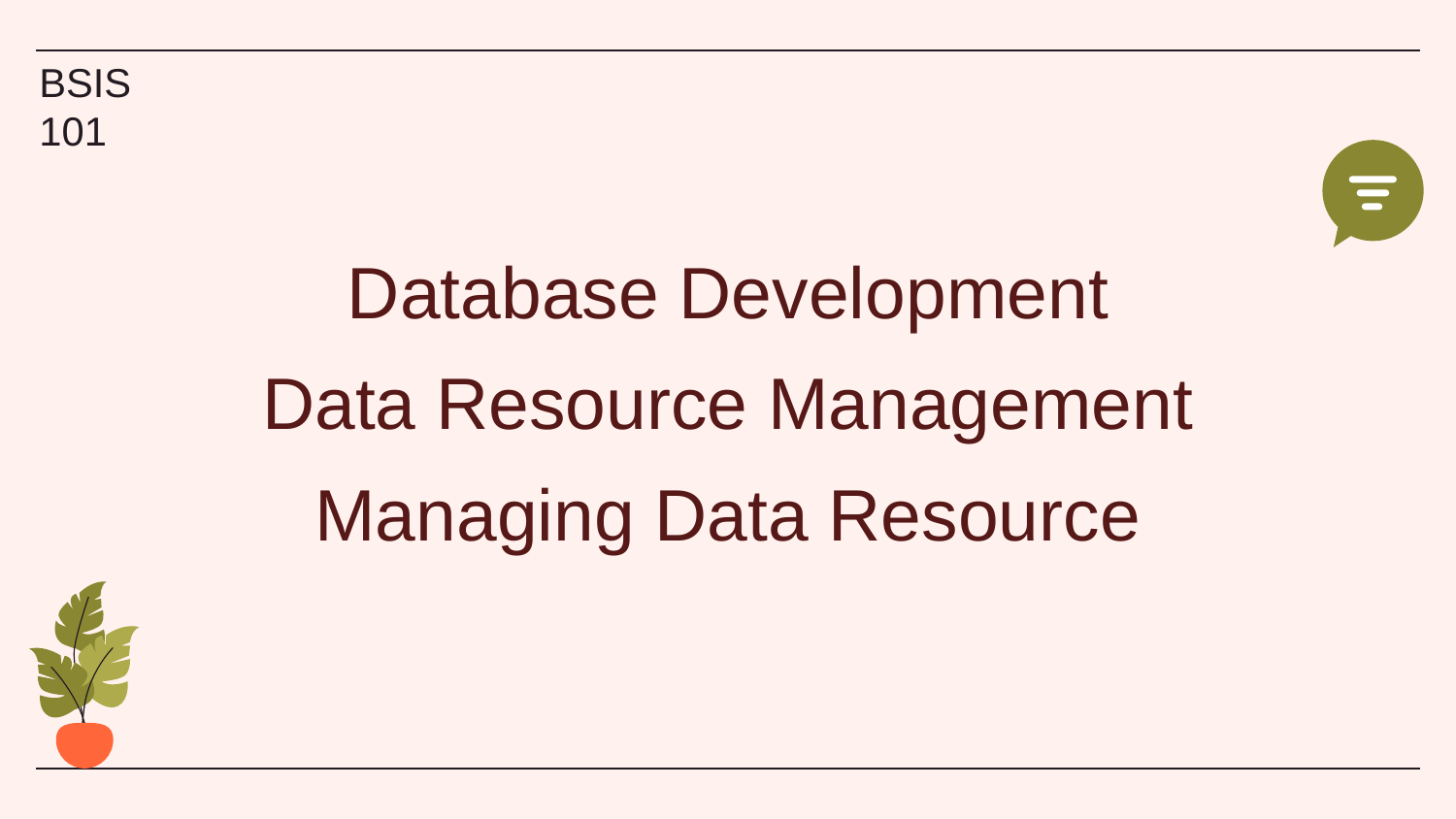

BSIS 101
# Database Development
Data Resource Management
Managing Data Resource